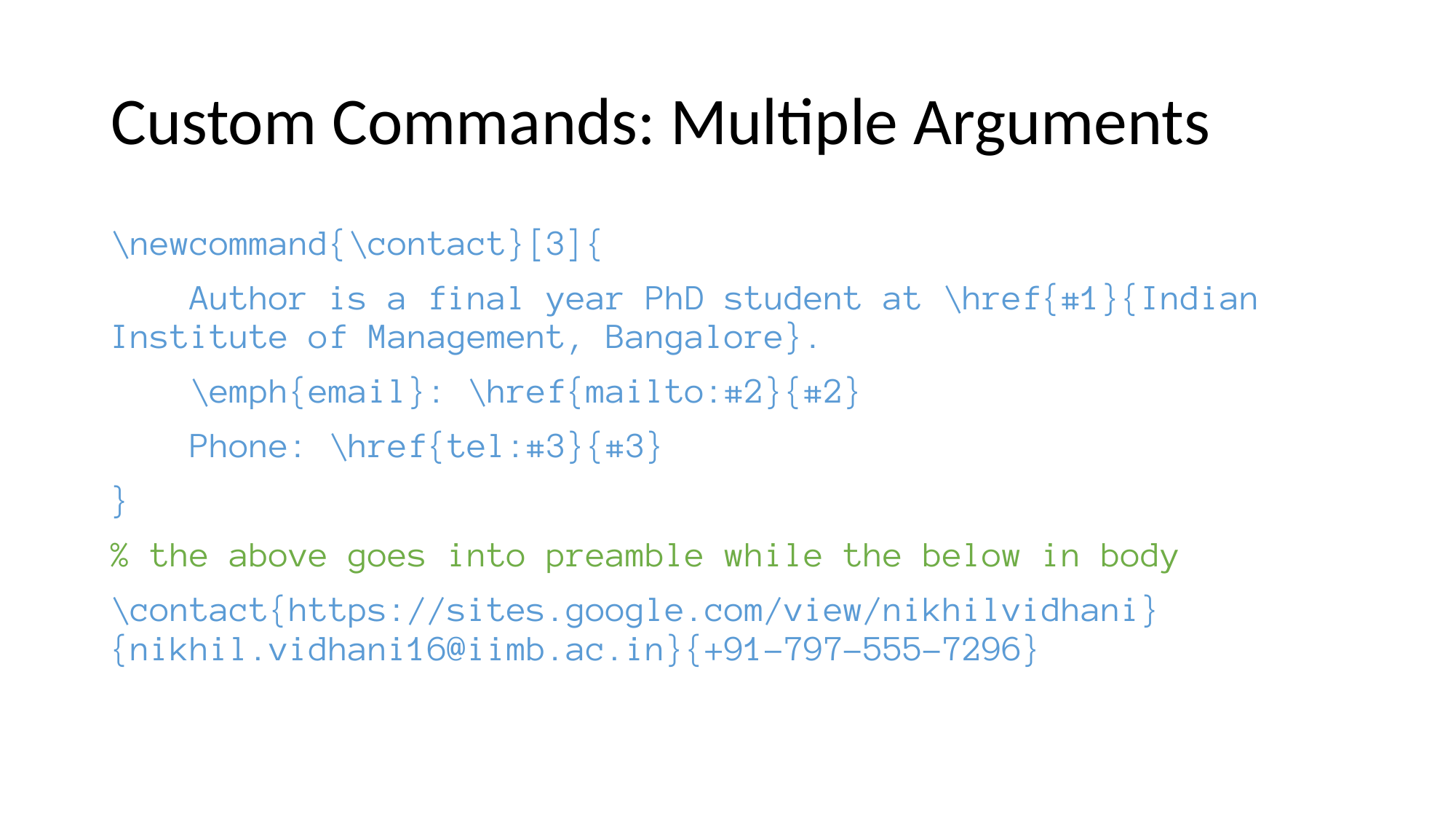

# Custom Commands: Multiple Arguments
\newcommand{\contact}[3]{
    Author is a final year PhD student at \href{#1}{Indian Institute of Management, Bangalore}.
    \emph{email}: \href{mailto:#2}{#2}
    Phone: \href{tel:#3}{#3}
}
% the above goes into preamble while the below in body
\contact{https://sites.google.com/view/nikhilvidhani}{nikhil.vidhani16@iimb.ac.in}{+91-797-555-7296}